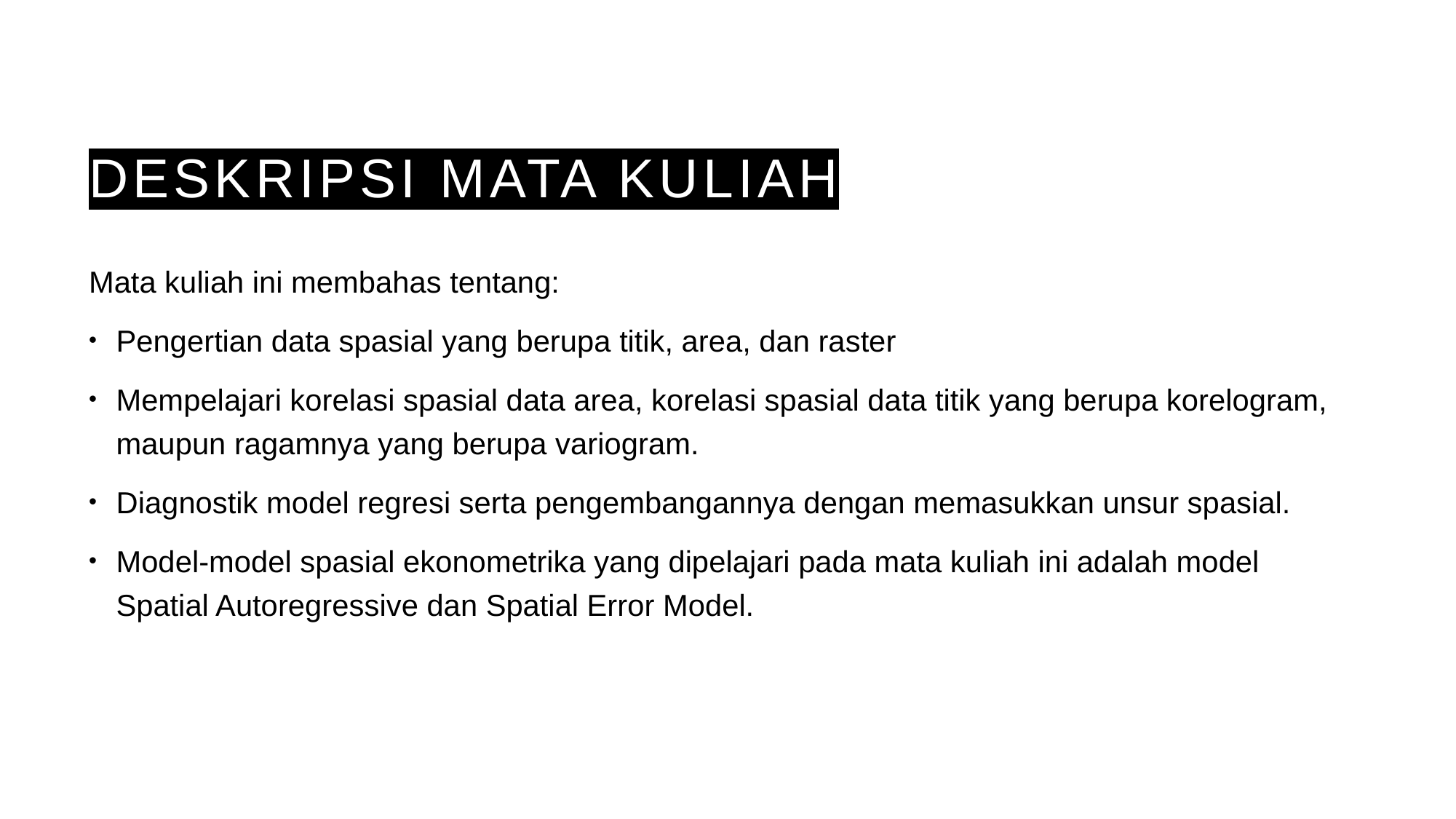

# Deskripsi Mata Kuliah
Mata kuliah ini membahas tentang:
Pengertian data spasial yang berupa titik, area, dan raster
Mempelajari korelasi spasial data area, korelasi spasial data titik yang berupa korelogram, maupun ragamnya yang berupa variogram.
Diagnostik model regresi serta pengembangannya dengan memasukkan unsur spasial.
Model-model spasial ekonometrika yang dipelajari pada mata kuliah ini adalah model Spatial Autoregressive dan Spatial Error Model.